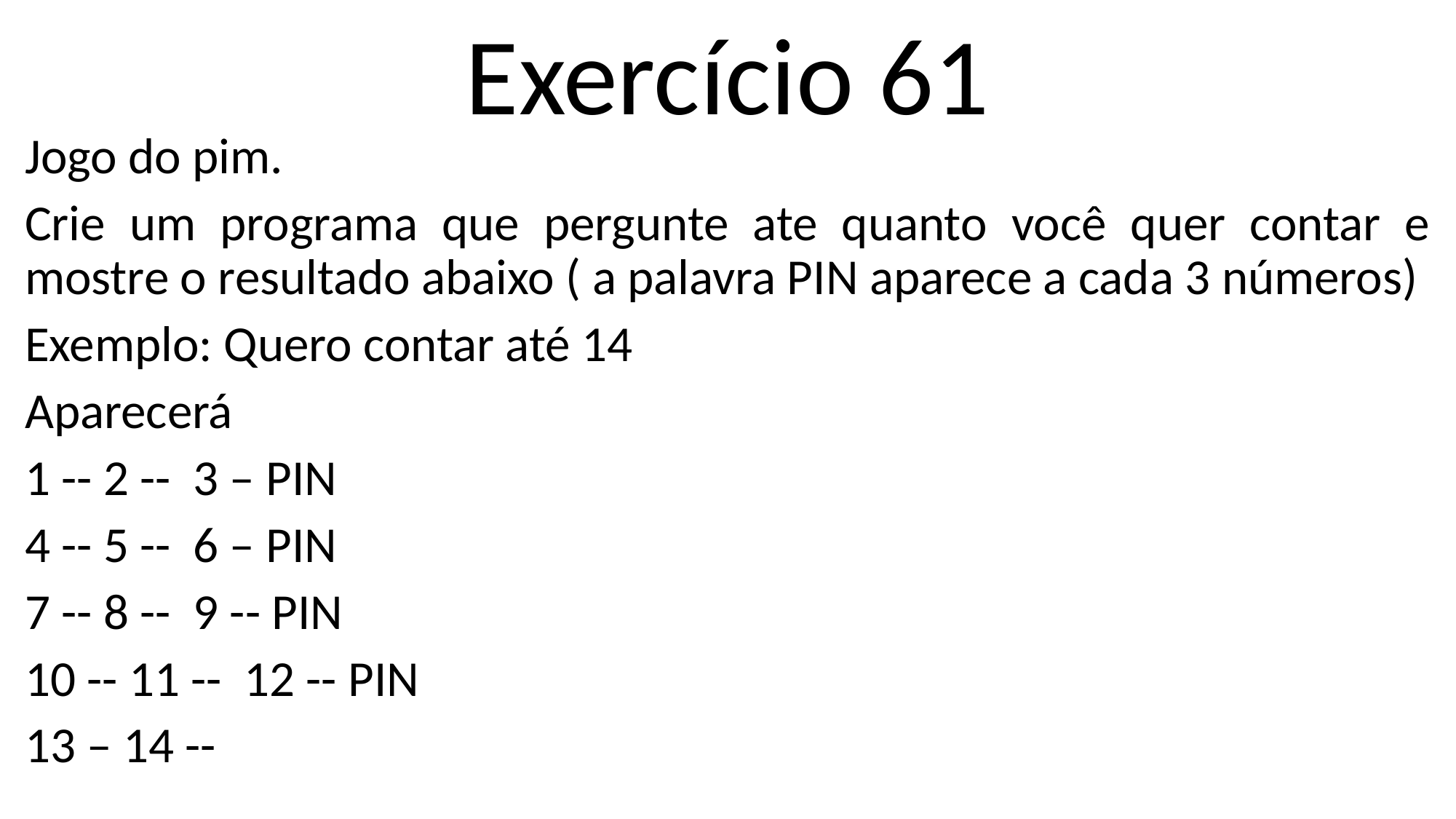

# Exercício 61
Jogo do pim.
Crie um programa que pergunte ate quanto você quer contar e mostre o resultado abaixo ( a palavra PIN aparece a cada 3 números)
Exemplo: Quero contar até 14
Aparecerá
1 -- 2 --  3 – PIN
4 -- 5 --  6 – PIN
7 -- 8 --  9 -- PIN
10 -- 11 --  12 -- PIN
13 – 14 --